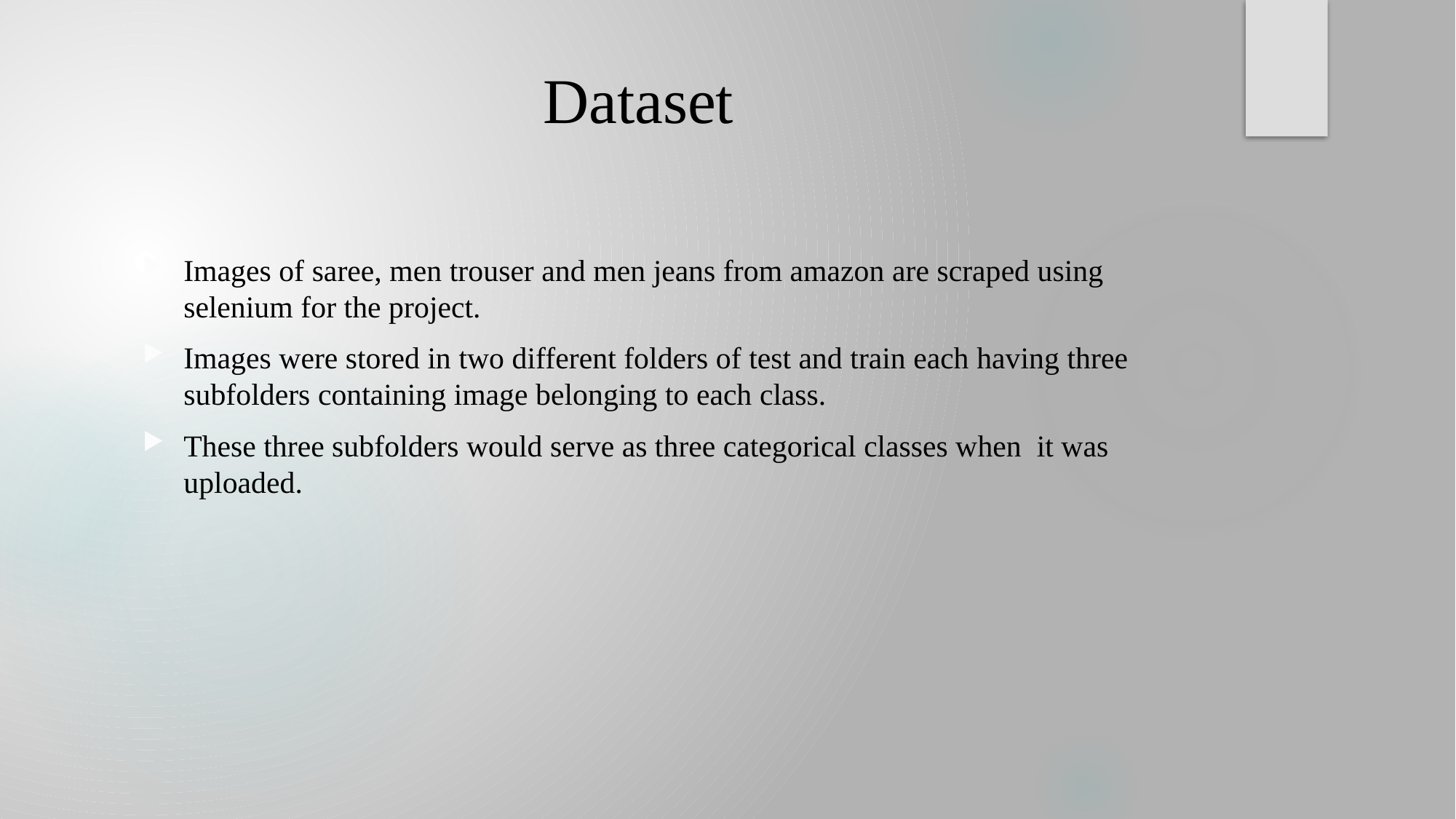

# Dataset
Images of saree, men trouser and men jeans from amazon are scraped using selenium for the project.
Images were stored in two different folders of test and train each having three subfolders containing image belonging to each class.
These three subfolders would serve as three categorical classes when  it was uploaded.